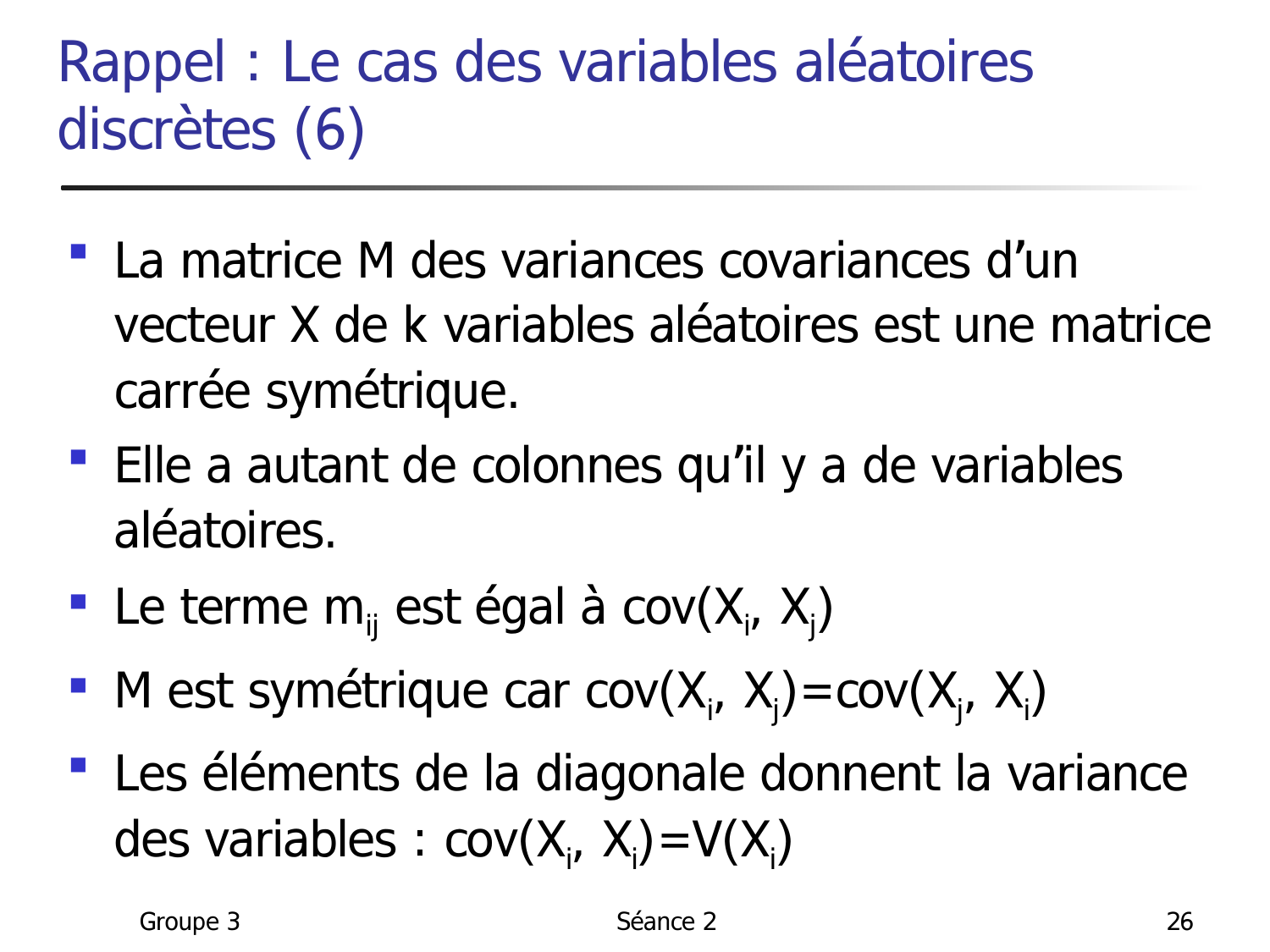

# Rappel : Le cas des variables aléatoires discrètes (6)
La matrice M des variances covariances d’un vecteur X de k variables aléatoires est une matrice carrée symétrique.
Elle a autant de colonnes qu’il y a de variables aléatoires.
Le terme mij est égal à cov(Xi, Xj)
M est symétrique car cov(Xi, Xj)=cov(Xj, Xi)
Les éléments de la diagonale donnent la variance des variables : cov(Xi, Xi)=V(Xi)

Groupe 3
Séance 2
26